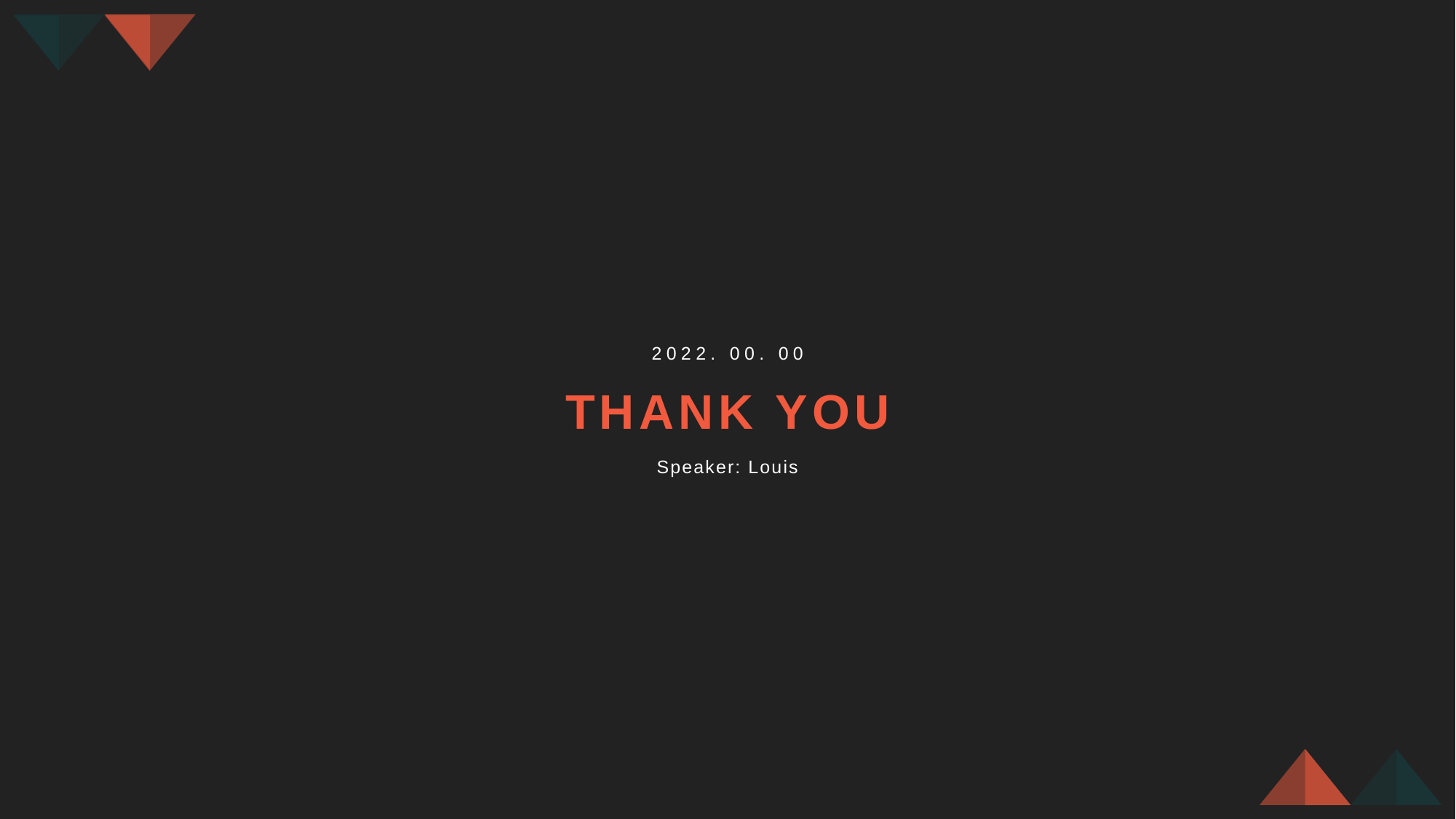

2022. 00. 00
THANK YOU
Speaker: Louis